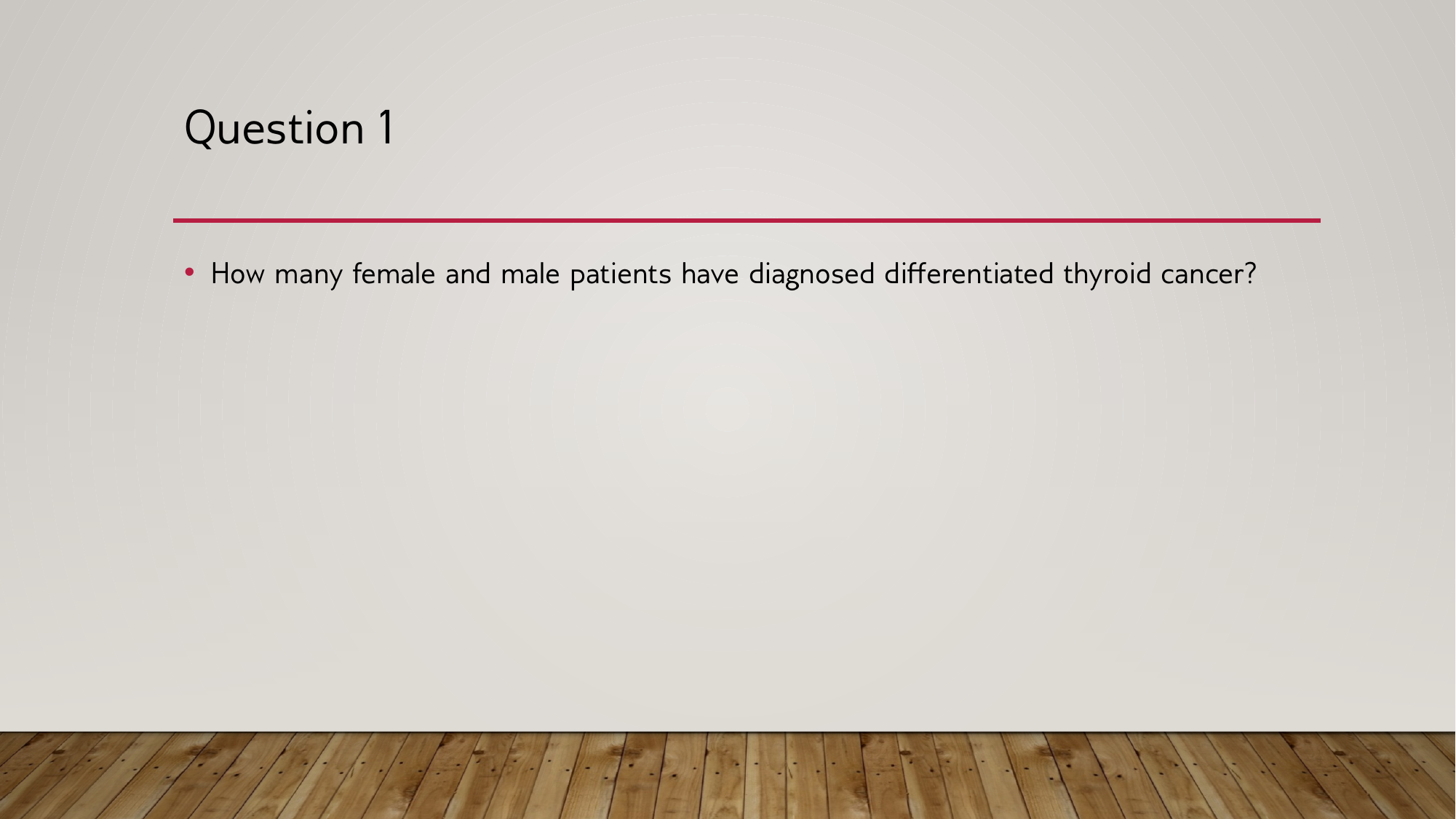

# Question 1
How many female and male patients have diagnosed differentiated thyroid cancer?